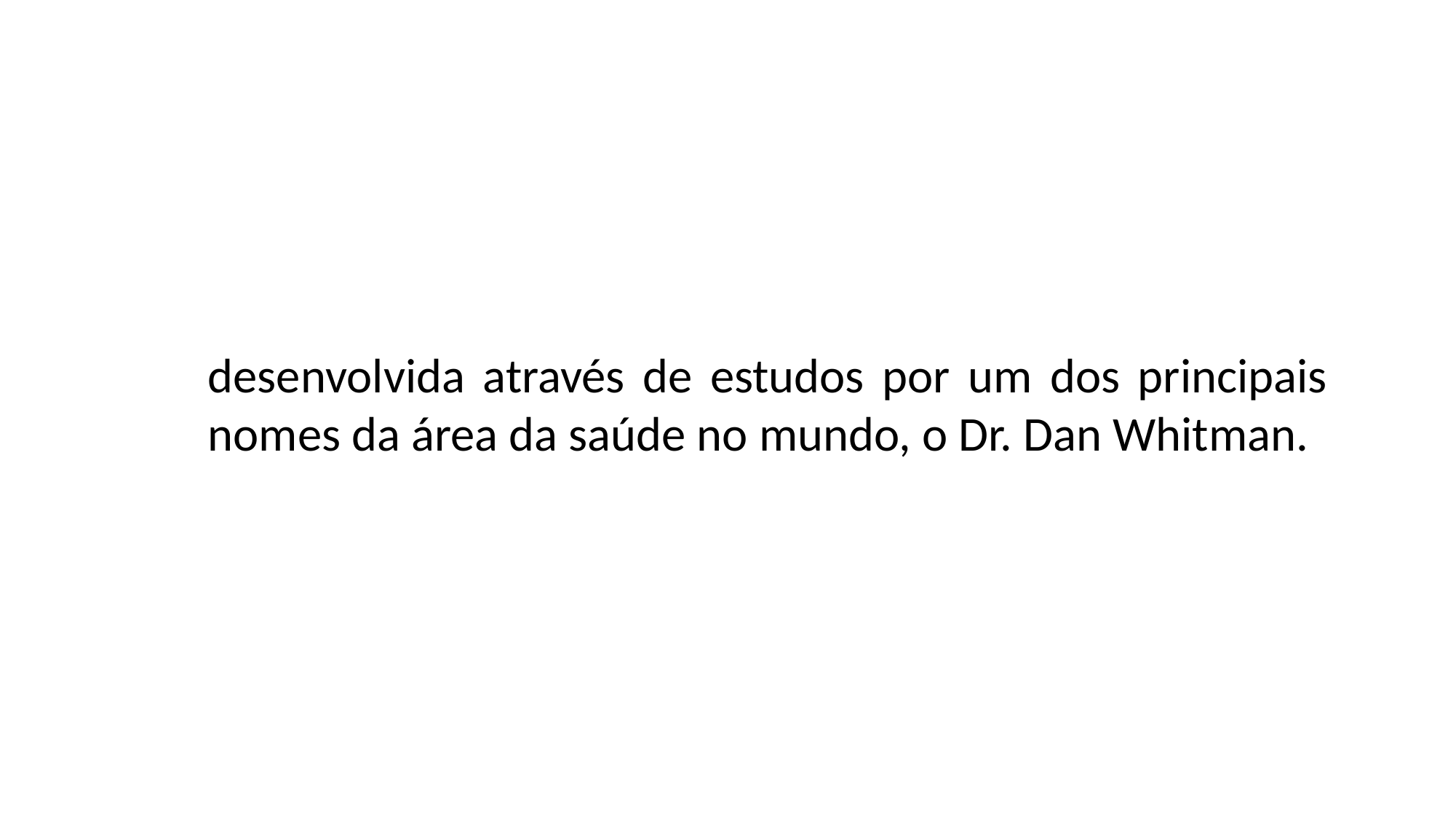

desenvolvida através de estudos por um dos principais nomes da área da saúde no mundo, o Dr. Dan Whitman.